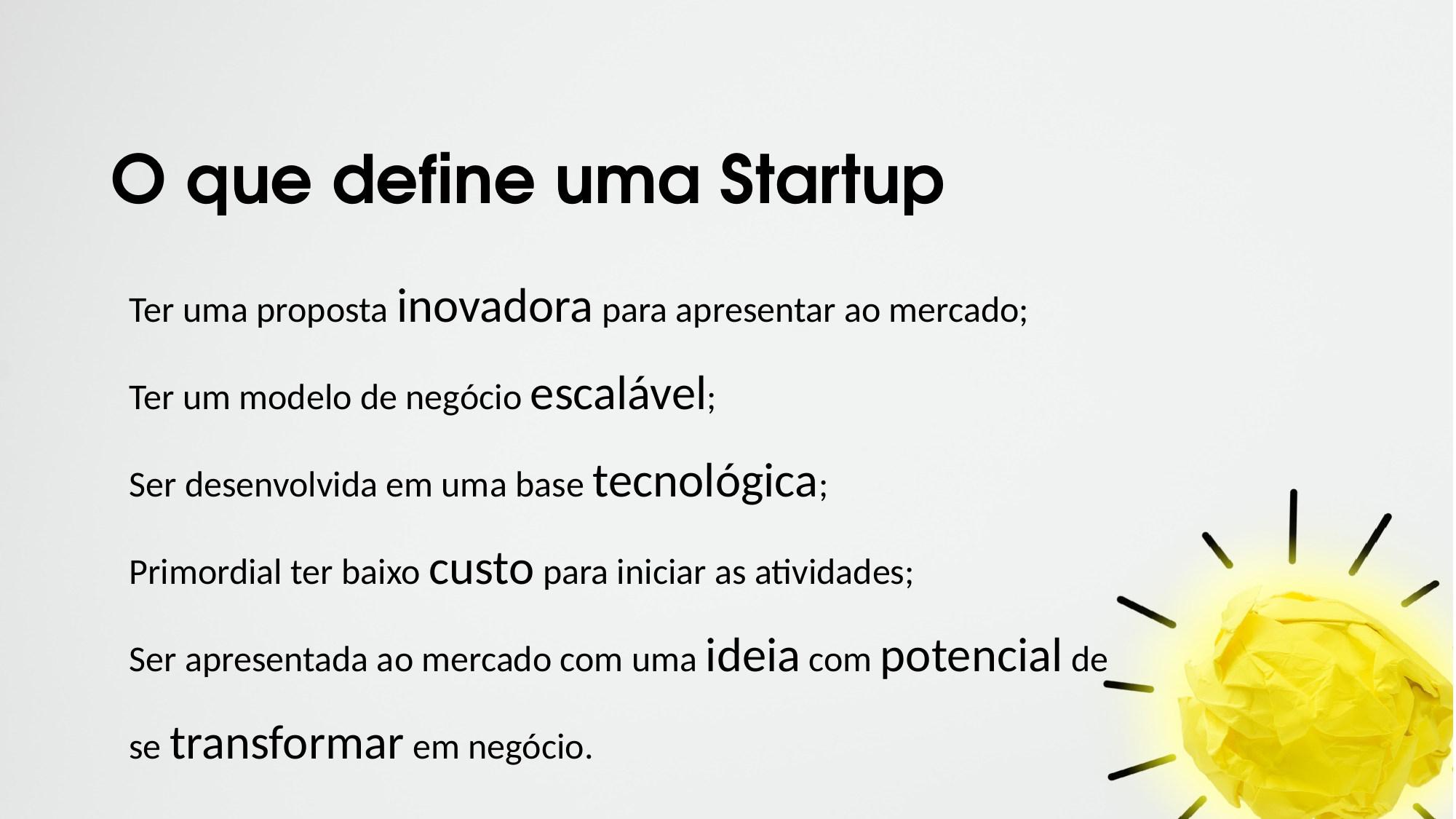

# O que define uma Startup
Ter uma proposta inovadora para apresentar ao mercado;
Ter um modelo de negócio escalável;
Ser desenvolvida em uma base tecnológica;
Primordial ter baixo custo para iniciar as atividades;
Ser apresentada ao mercado com uma ideia com potencial de se transformar em negócio.